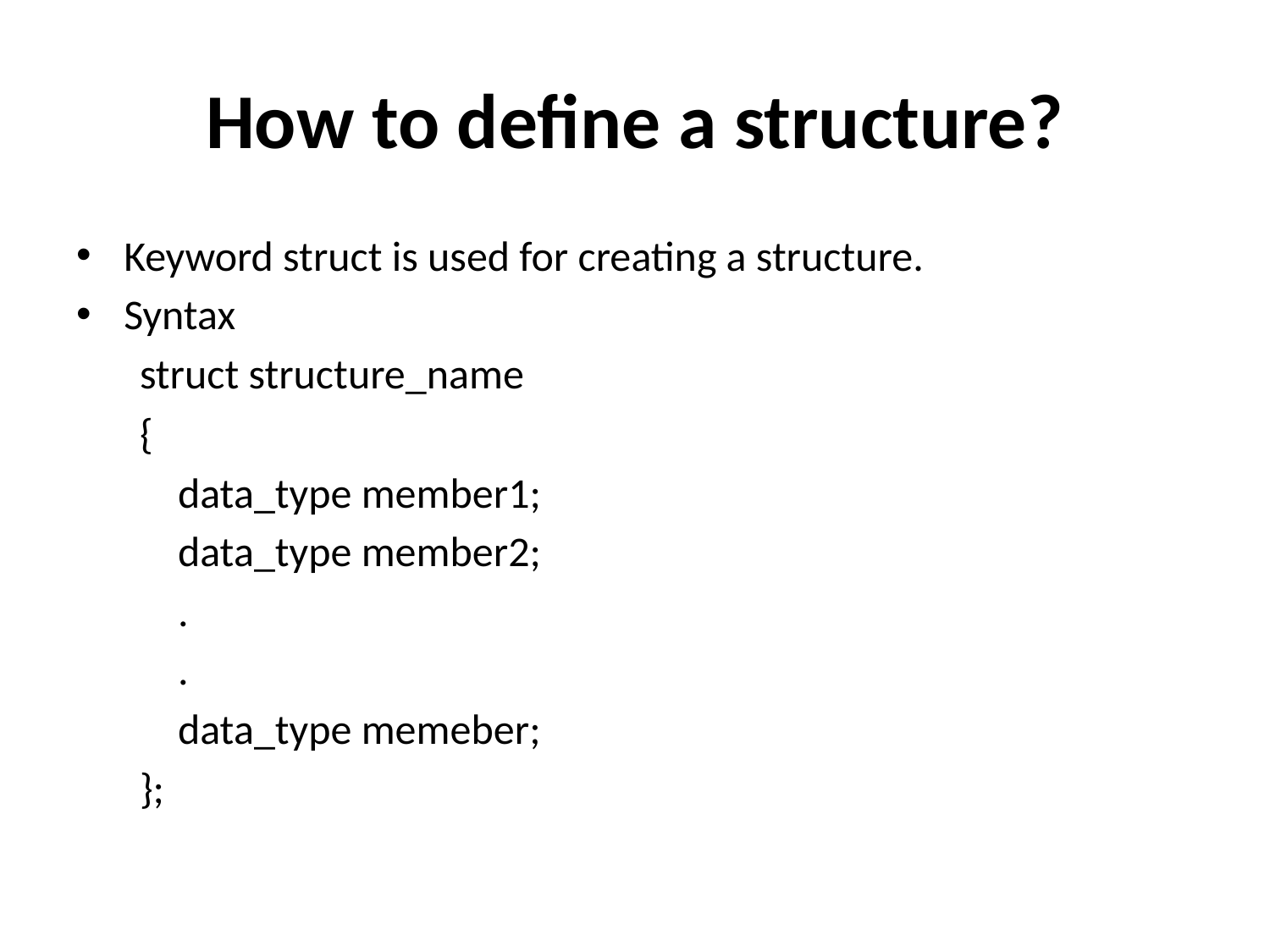

# How to define a structure?
Keyword struct is used for creating a structure.
Syntax
struct structure_name
{
    data_type member1;
    data_type member2;
    .
    .
    data_type memeber;
};